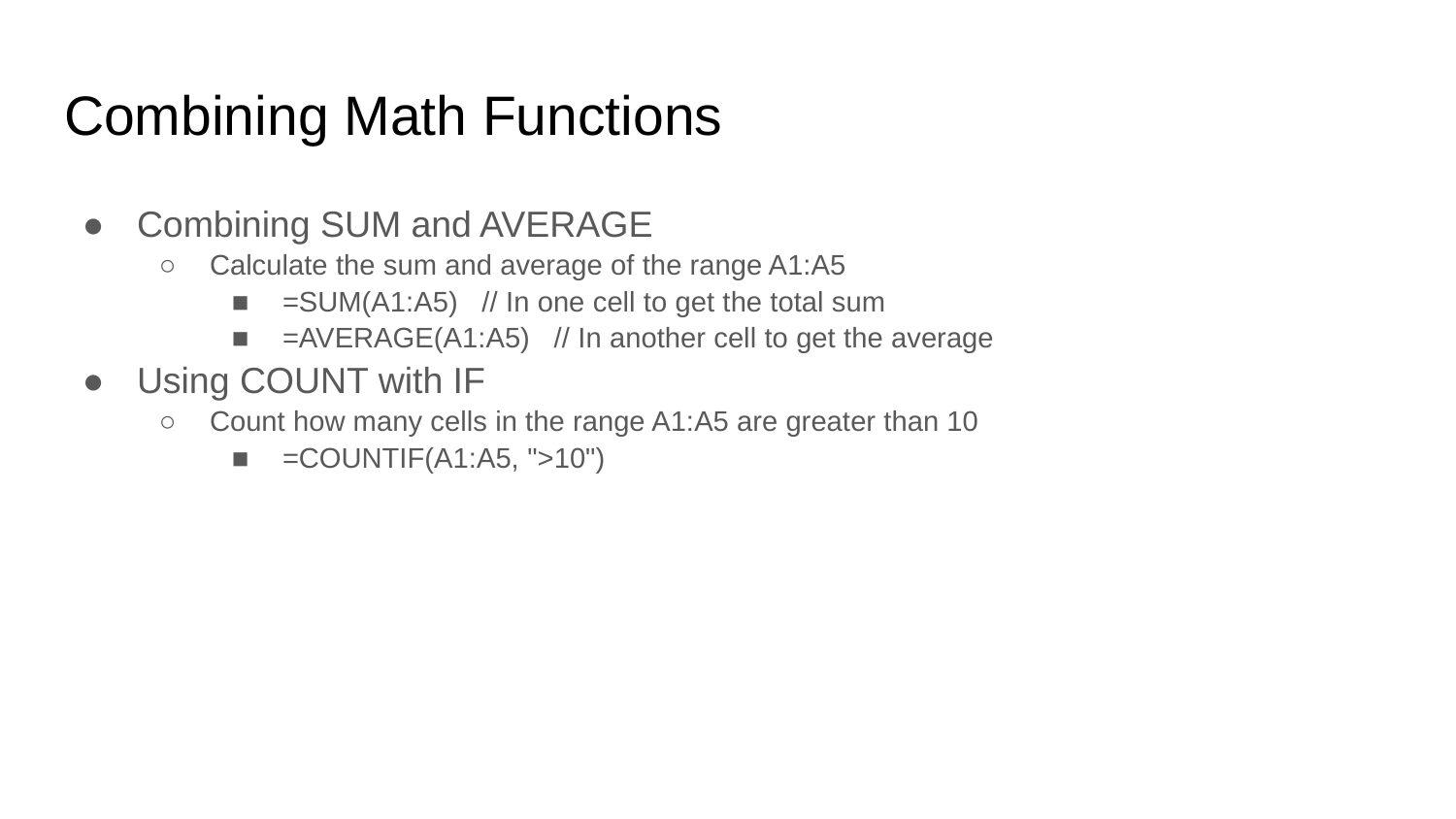

# Combining Math Functions
Combining SUM and AVERAGE
Calculate the sum and average of the range A1:A5
=SUM(A1:A5)   // In one cell to get the total sum
=AVERAGE(A1:A5)   // In another cell to get the average
Using COUNT with IF
Count how many cells in the range A1:A5 are greater than 10
=COUNTIF(A1:A5, ">10")